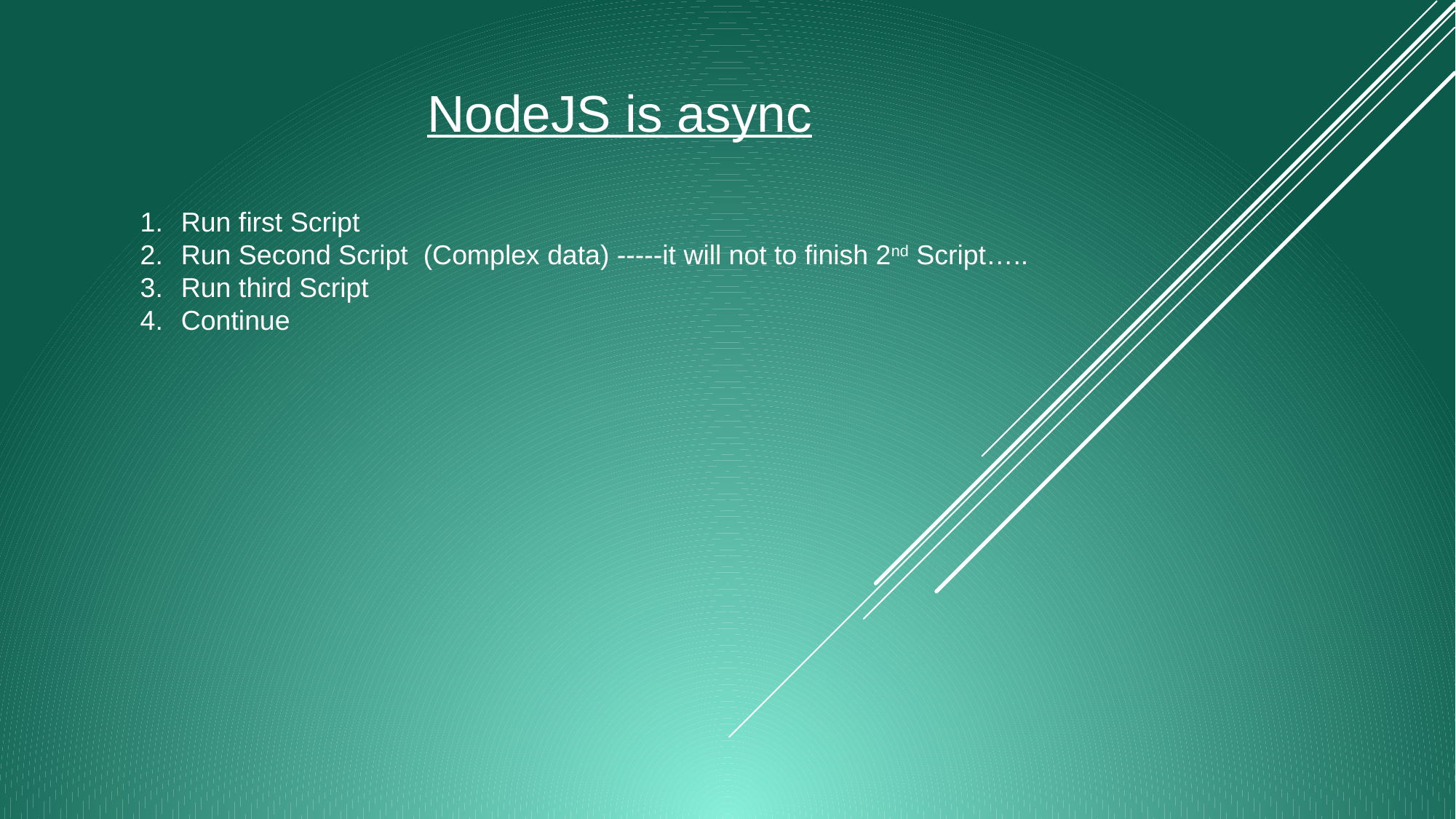

# NodeJS is async
Run first Script
Run Second Script  (Complex data) -----it will not to finish 2nd Script…..
Run third Script
Continue